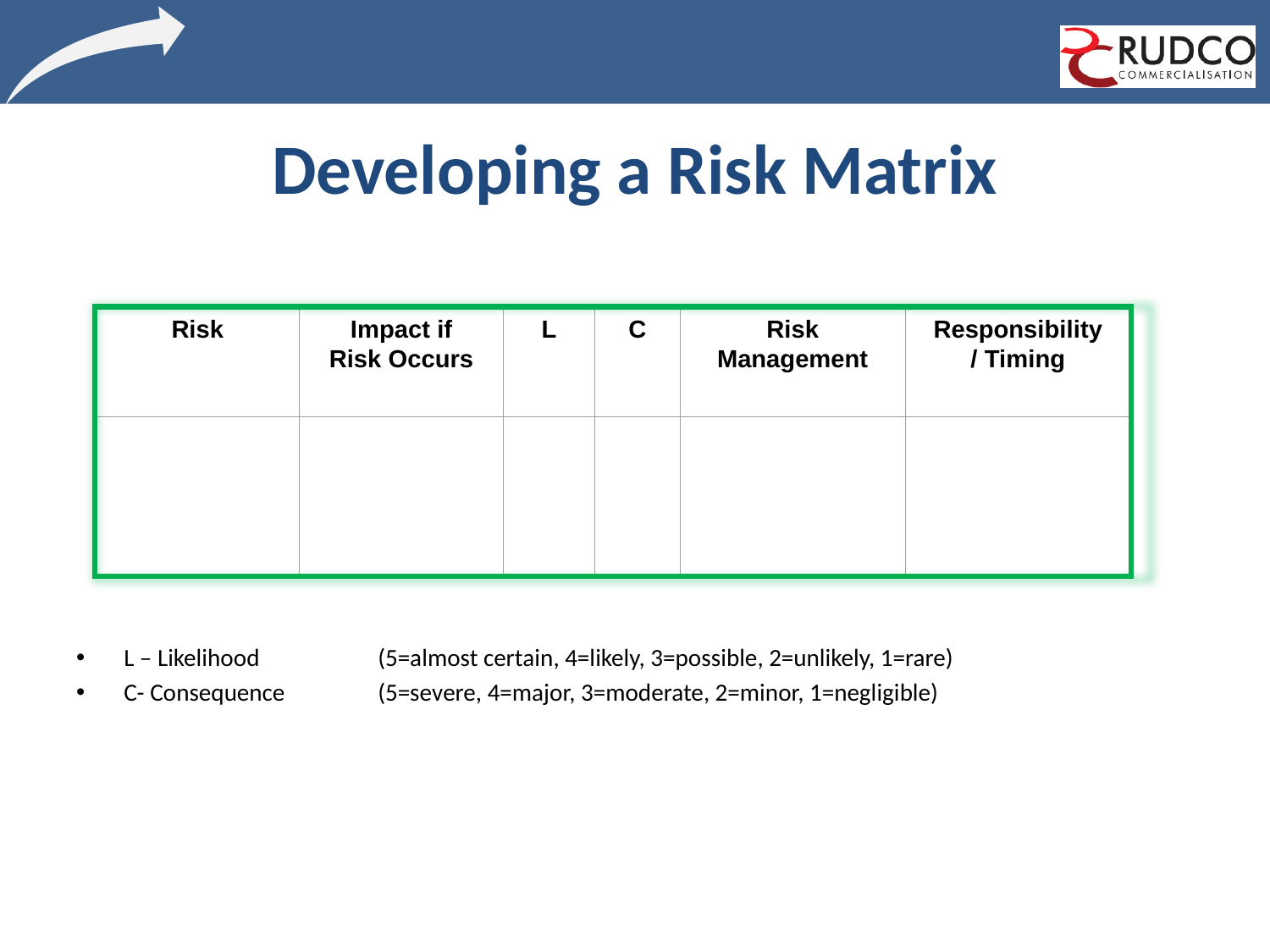

# Developing a Risk Matrix

Risk

Impact if Risk Occurs

L

C

Risk Management

Responsibility / Timing

L – Likelihood 	(5=almost certain, 4=likely, 3=possible, 2=unlikely, 1=rare)
C- Consequence	(5=severe, 4=major, 3=moderate, 2=minor, 1=negligible)